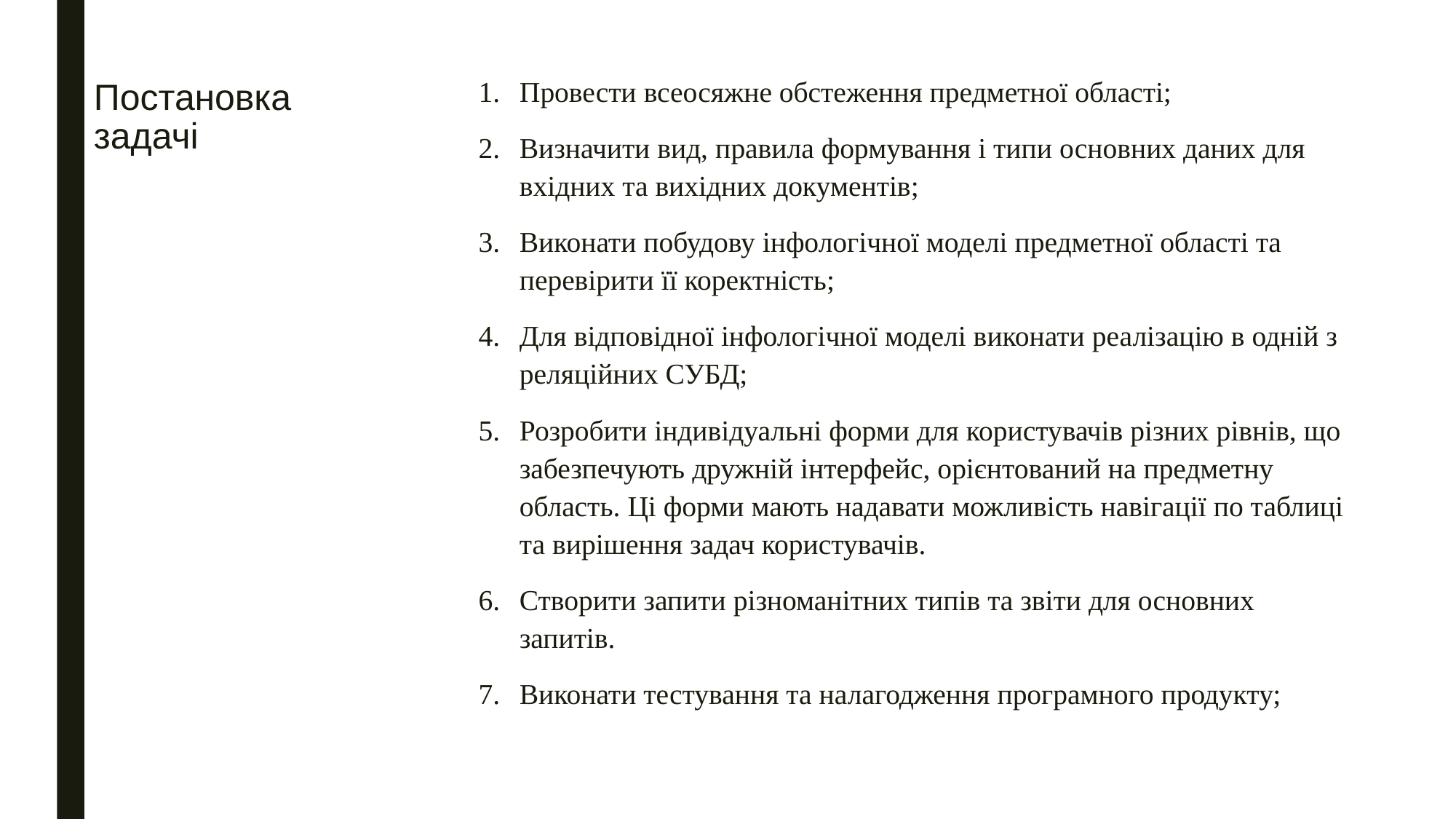

Провести всеосяжне обстеження предметної області;
Визначити вид, правила формування і типи основних даних для вхідних та вихідних документів;
Виконати побудову інфологічної моделі предметної області та перевірити її коректність;
Для відповідної інфологічної моделі виконати реалізацію в одній з реляційних СУБД;
Розробити індивідуальні форми для користувачів різних рівнів, що забезпечують дружній інтерфейс, орієнтований на предметну область. Ці форми мають надавати можливість навігації по таблиці та вирішення задач користувачів.
Створити запити різноманітних типів та звіти для основних запитів.
Виконати тестування та налагодження програмного продукту;

# Постановка задачі